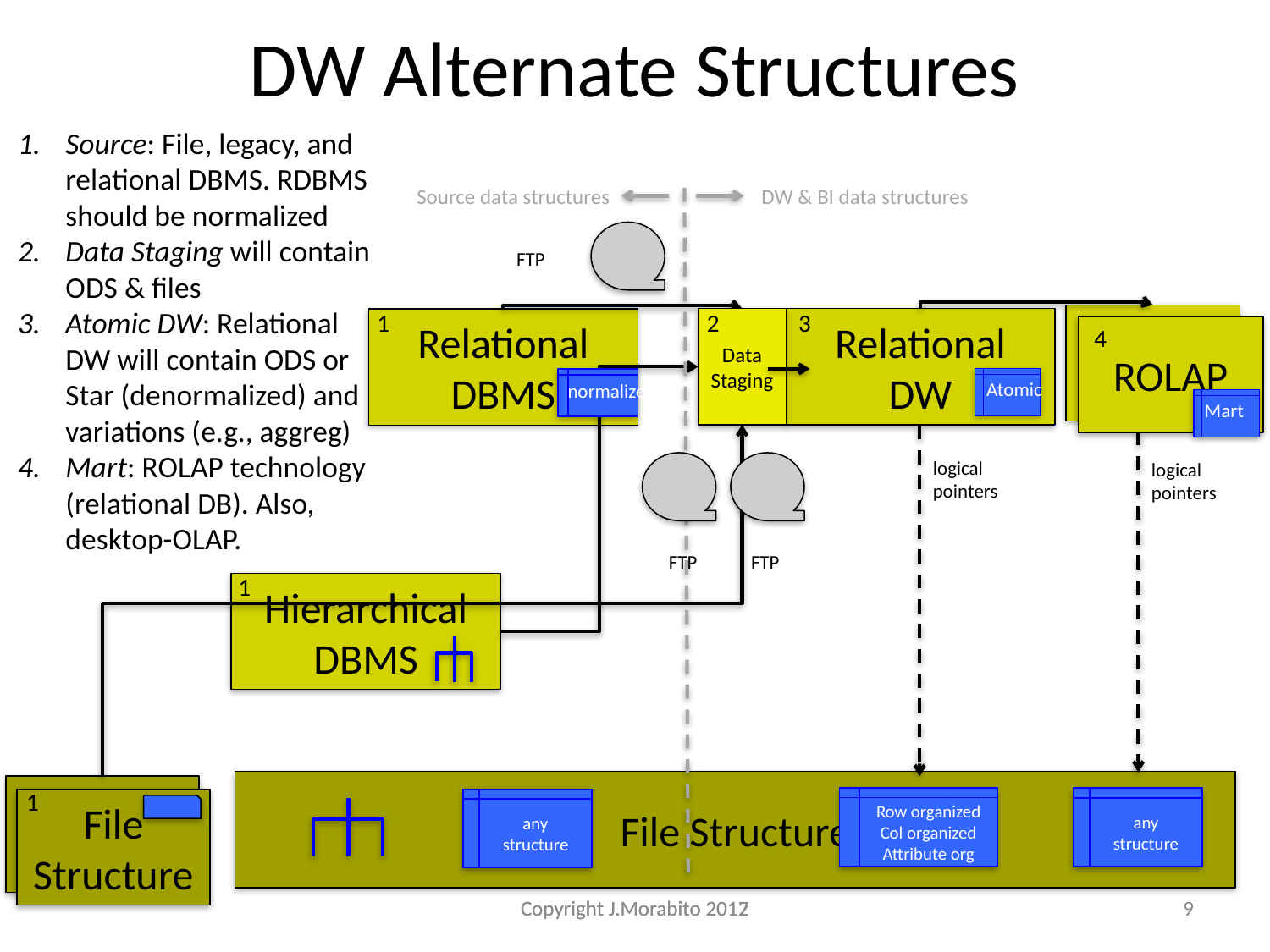

# DW Alternate Structures
Source: File, legacy, and relational DBMS. RDBMS should be normalized
Data Staging will contain ODS & files
Atomic DW: Relational DW will contain ODS or Star (denormalized) and variations (e.g., aggreg)
Mart: ROLAP technology (relational DB). Also, desktop-OLAP.
Source data structures
DW & BI data structures

FTP
1
2
3

Data
Staging
Relational
DW
Relational
DBMS
ROLAP
4

Atomic
normalized

Mart
logical
pointers
logical
pointers

FTP
FTP
1
Hierarchical
DBMS
File Structure
File
Structure
1
Row organized
Col organized
Attribute org
any
structure
File
Structure
any
structure

Copyright J.Morabito 2017
Copyright J.Morabito 2012
9